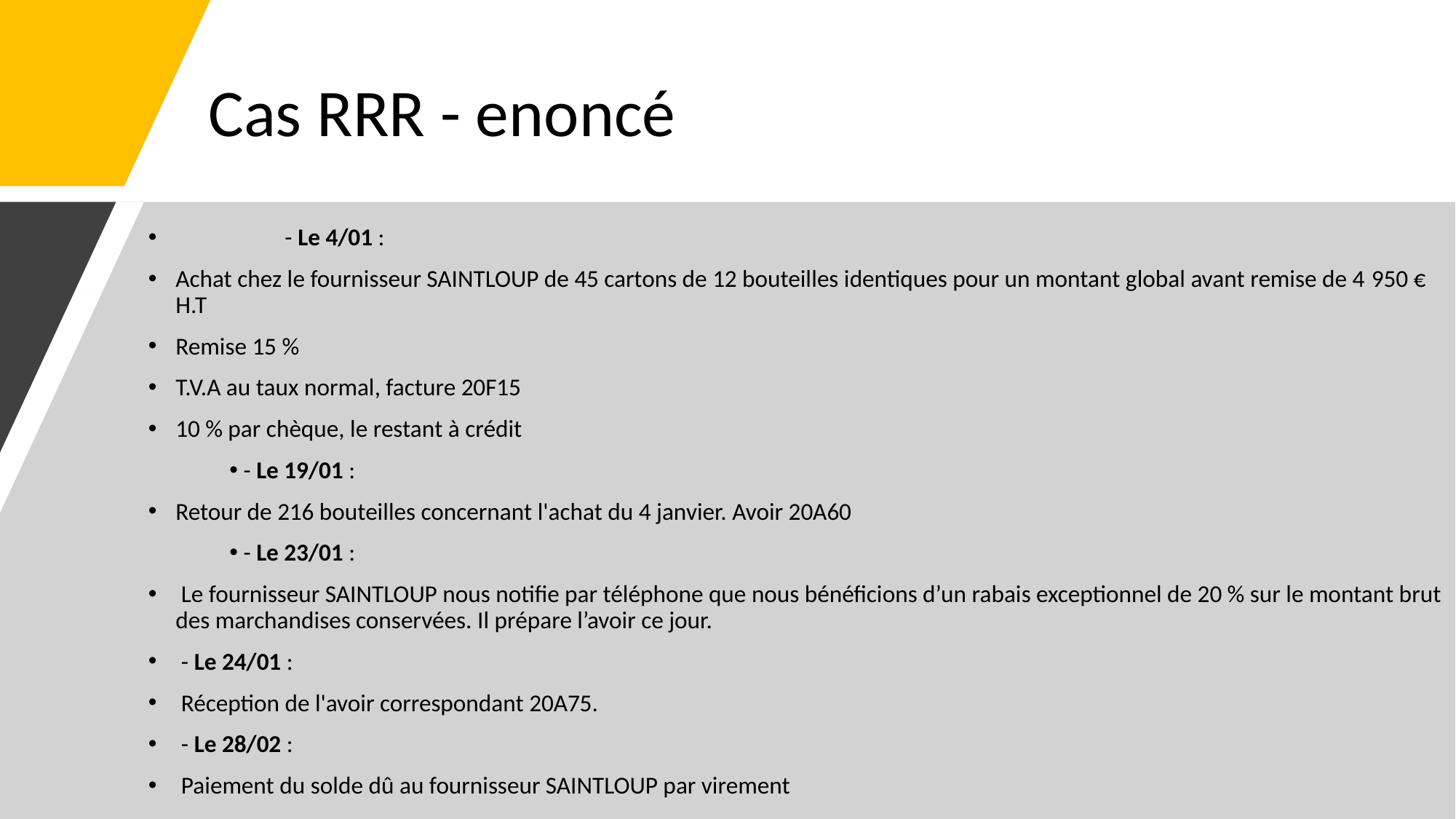

# Cas RRR - enoncé

	- Le 4/01 :
Achat chez le fournisseur SAINTLOUP de 45 cartons de 12 bouteilles identiques pour un montant global avant remise de 4 950 € H.T
Remise 15 %
T.V.A au taux normal, facture 20F15
10 % par chèque, le restant à crédit
 - Le 19/01 :
Retour de 216 bouteilles concernant l'achat du 4 janvier. Avoir 20A60
 - Le 23/01 :
 Le fournisseur SAINTLOUP nous notifie par téléphone que nous bénéficions d’un rabais exceptionnel de 20 % sur le montant brut des marchandises conservées. Il prépare l’avoir ce jour.
 - Le 24/01 :
 Réception de l'avoir correspondant 20A75.
 - Le 28/02 :
 Paiement du solde dû au fournisseur SAINTLOUP par virement